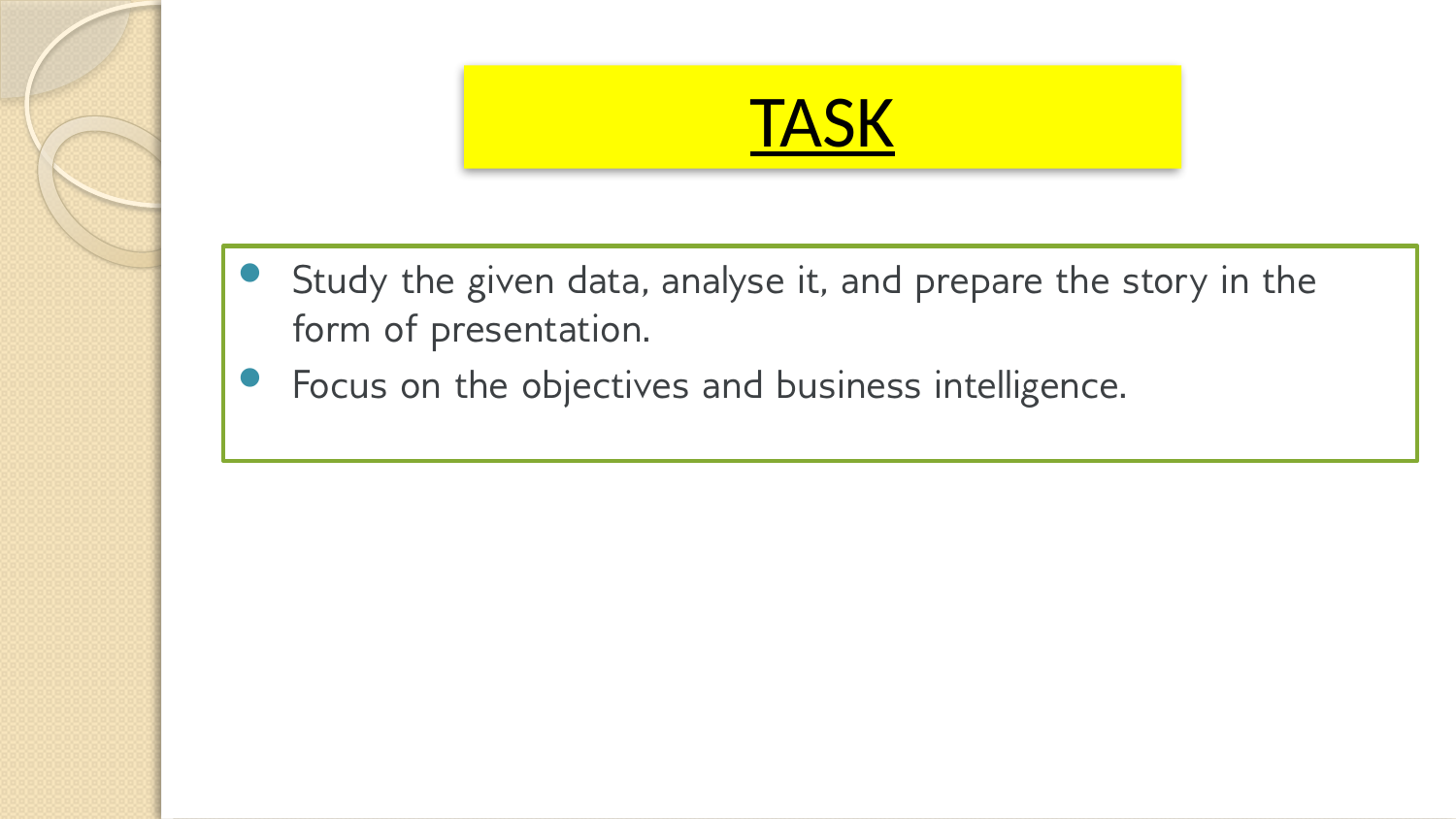

TASK
Study the given data, analyse it, and prepare the story in the form of presentation.
Focus on the objectives and business intelligence.